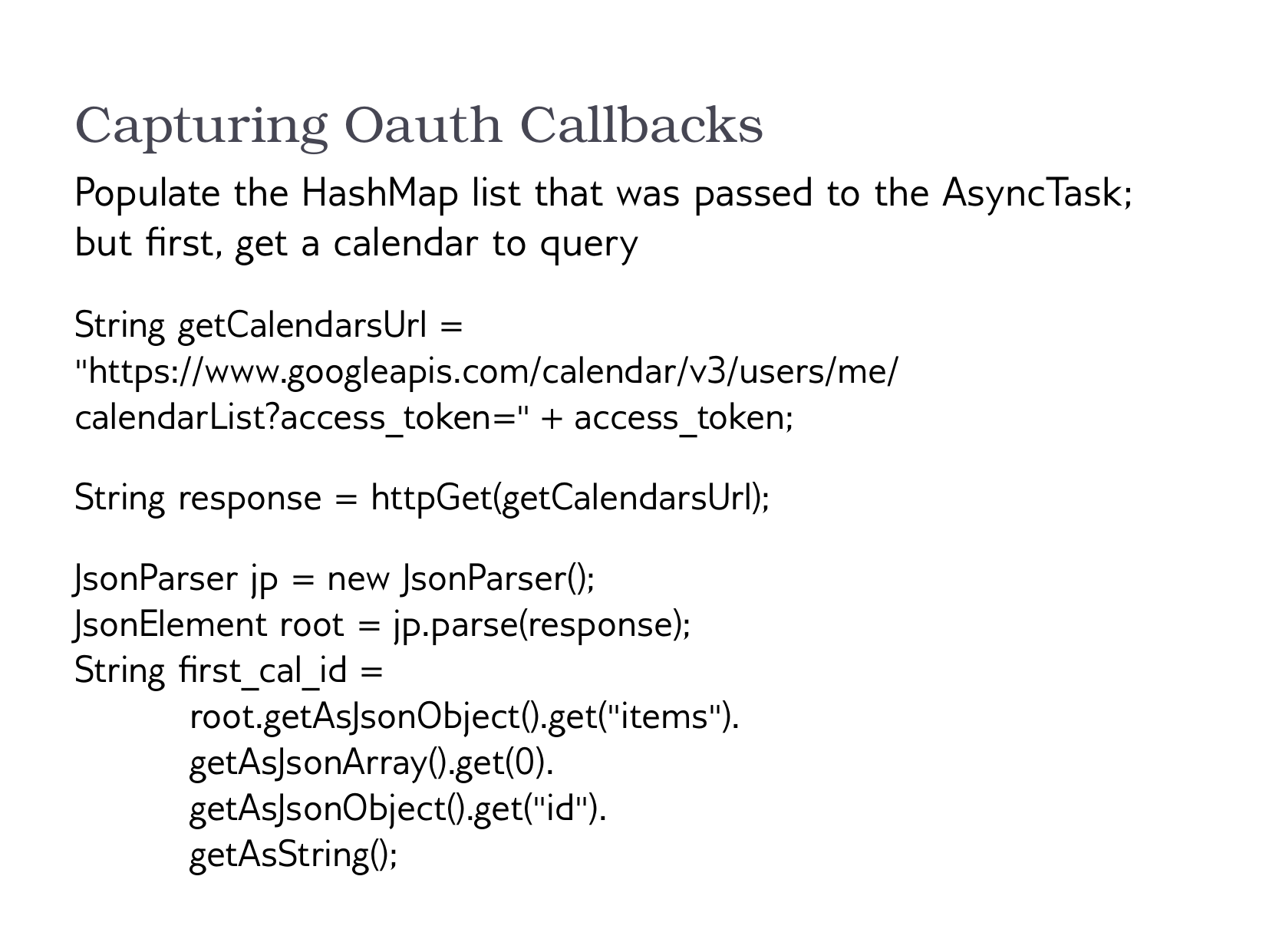

Capturing Oauth Callbacks
Populate the HashMap list that was passed to the AsyncTask; but first, get a calendar to query

String getCalendarsUrl = "https://www.googleapis.com/calendar/v3/users/me/
calendarList?access_token=" + access_token;

String response = httpGet(getCalendarsUrl);

JsonParser jp = new JsonParser();
JsonElement root = jp.parse(response);
String first_cal_id =
	root.getAsJsonObject().get("items").
	getAsJsonArray().get(0).
	getAsJsonObject().get("id").
	getAsString();